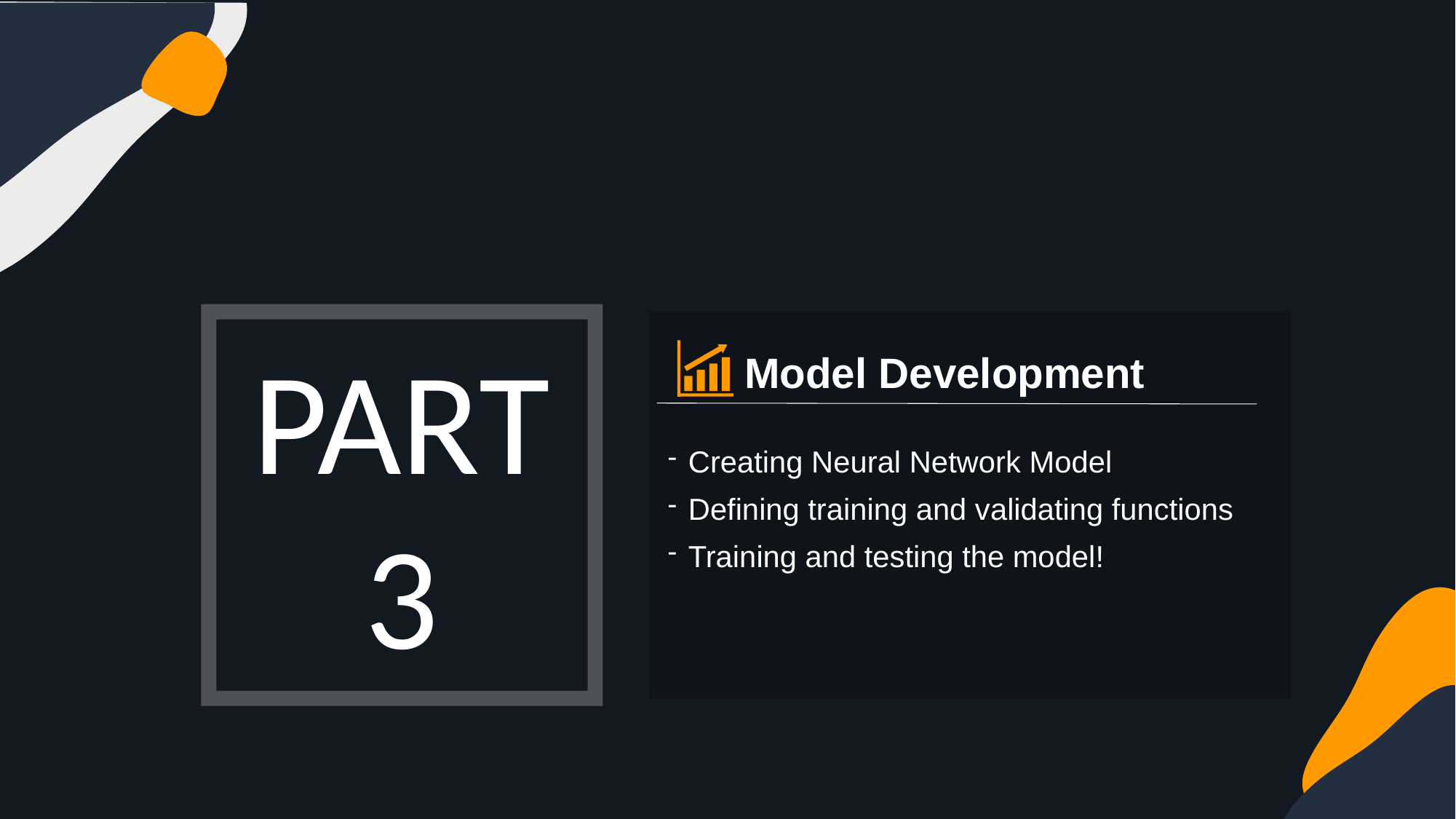

PART
3

Model Development
Creating Neural Network Model
Defining training and validating functions
Training and testing the model!